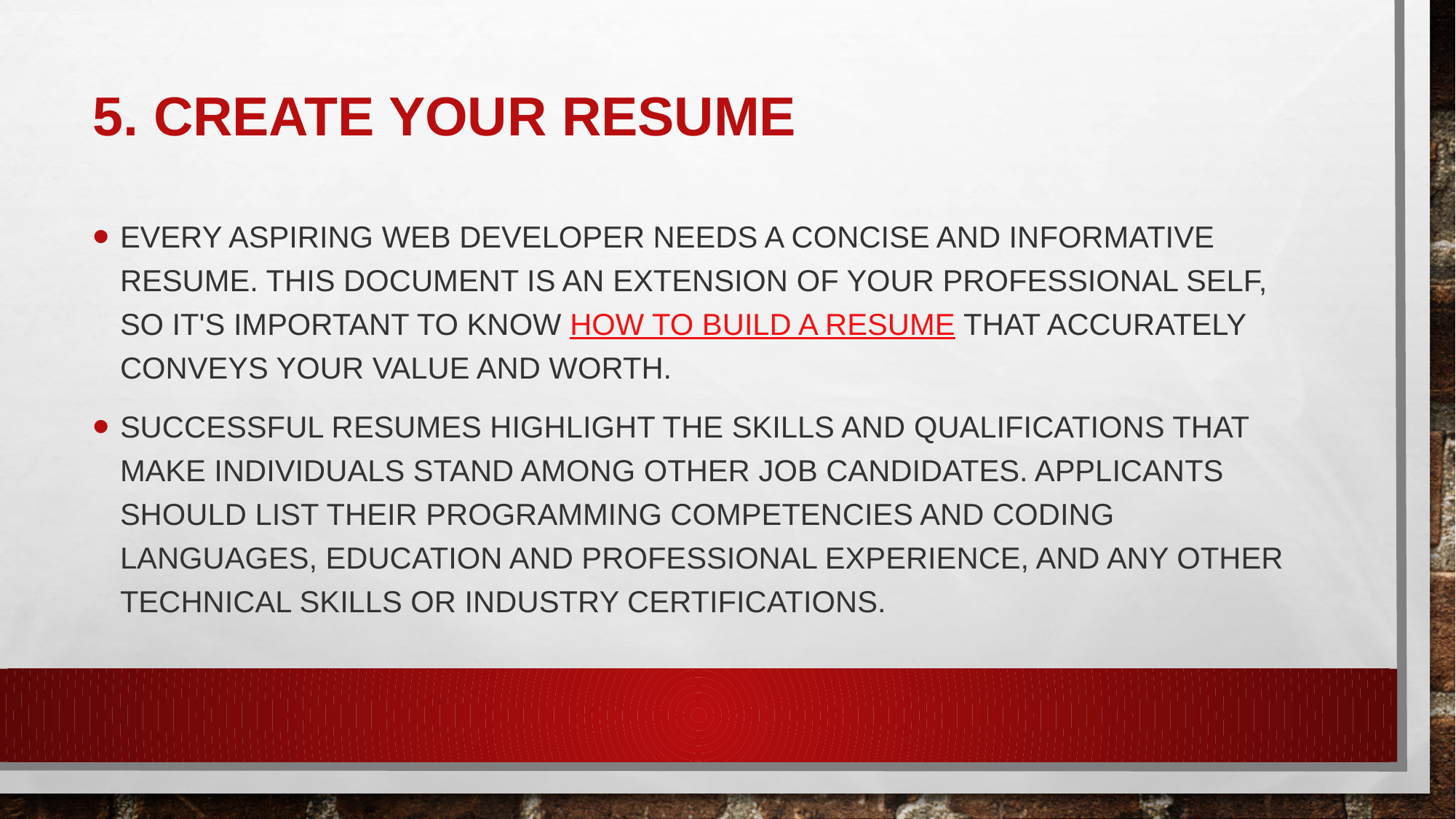

# 5. Create Your Resume
Every aspiring web developer needs a concise and informative resume. This document is an extension of your professional self, so it's important to know how to build a resume that accurately conveys your value and worth.
Successful resumes highlight the skills and qualifications that make individuals stand among other job candidates. Applicants should list their programming competencies and coding languages, education and professional experience, and any other technical skills or industry certifications.